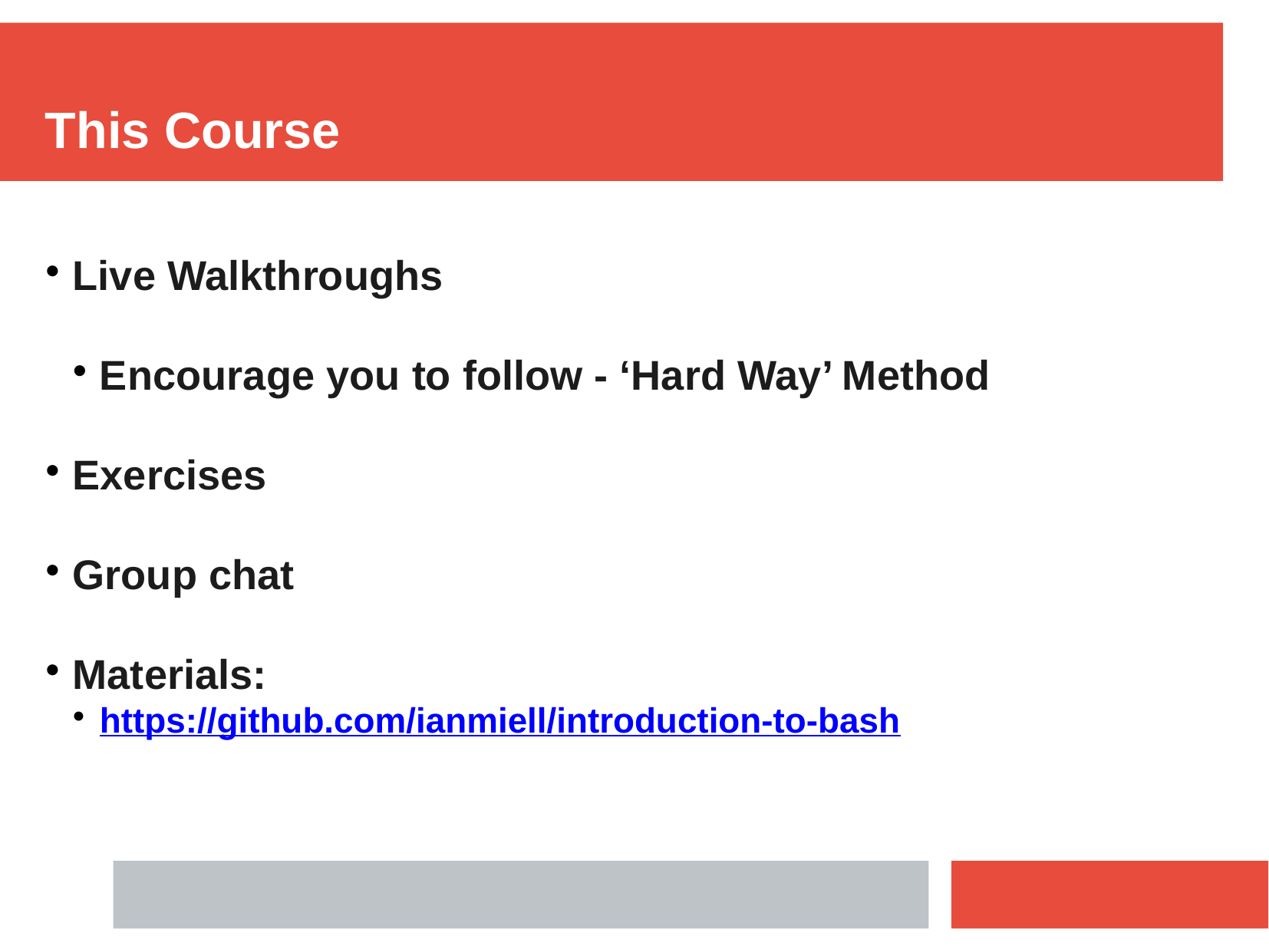

This Course
Live Walkthroughs

Encourage you to follow - ‘Hard Way’ Method

Exercises

Group chat

Materials:
https://github.com/ianmiell/introduction-to-bash